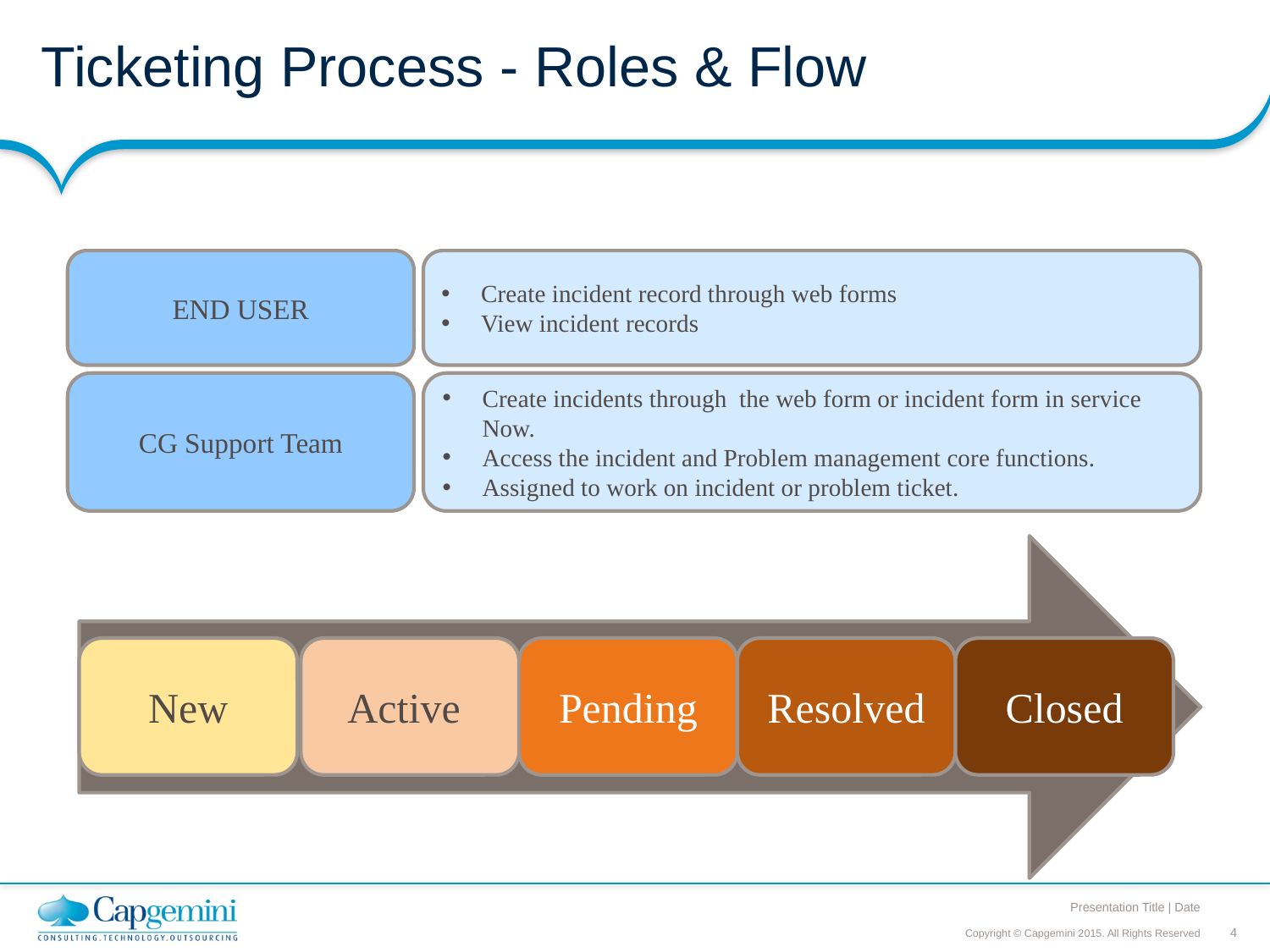

# Ticketing Process - Roles & Flow

END USER
Create incident record through web forms
View incident records
CG Support Team
Create incidents through  the web form or incident form in service Now.
Access the incident and Problem management core functions.
Assigned to work on incident or problem ticket.

New
Active
Pending
Resolved
Closed